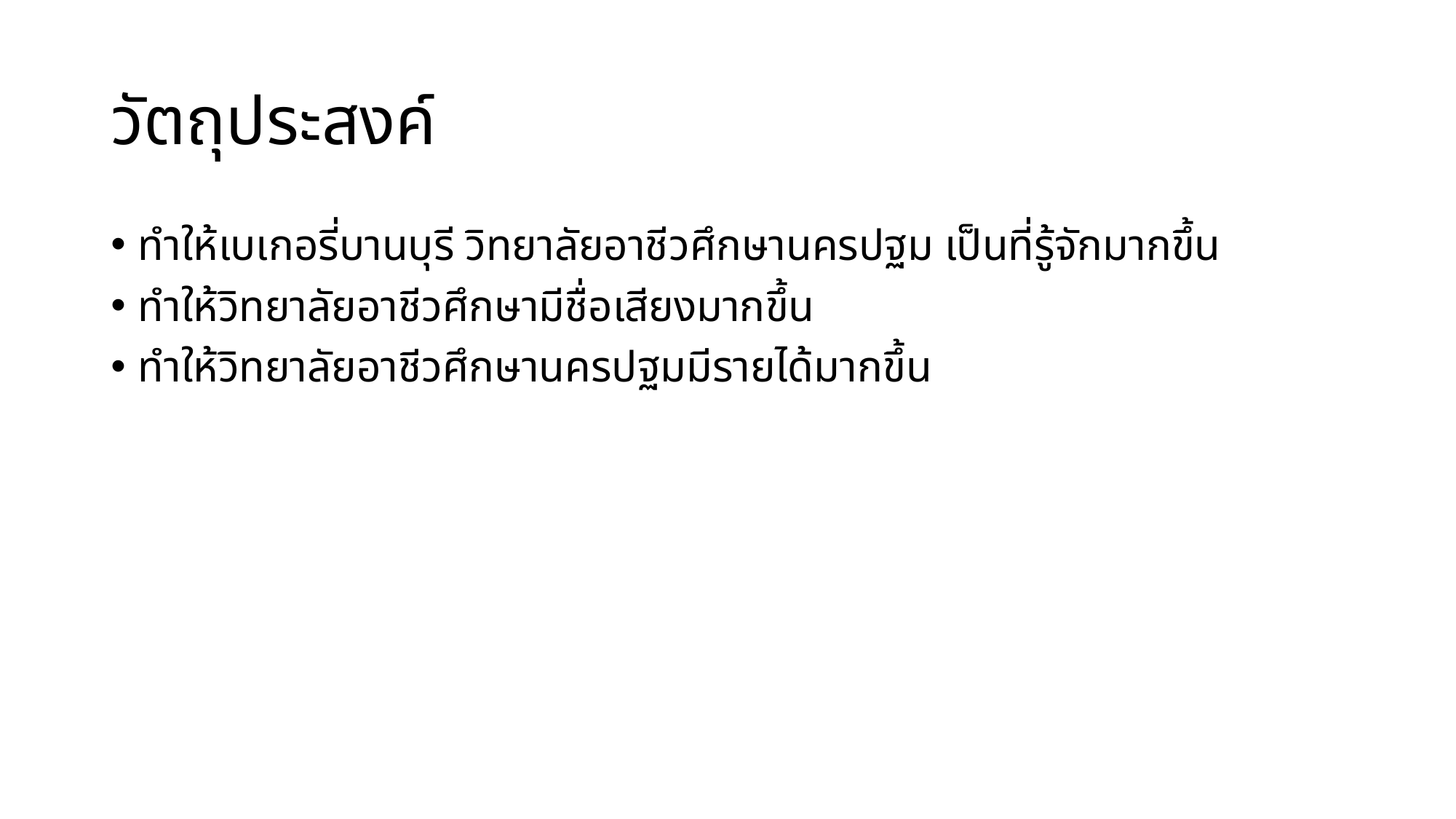

# วัตถุประสงค์
ทำให้เบเกอรี่บานบุรี วิทยาลัยอาชีวศึกษานครปฐม เป็นที่รู้จักมากขึ้น
ทำให้วิทยาลัยอาชีวศึกษามีชื่อเสียงมากขึ้น
ทำให้วิทยาลัยอาชีวศึกษานครปฐมมีรายได้มากขึ้น